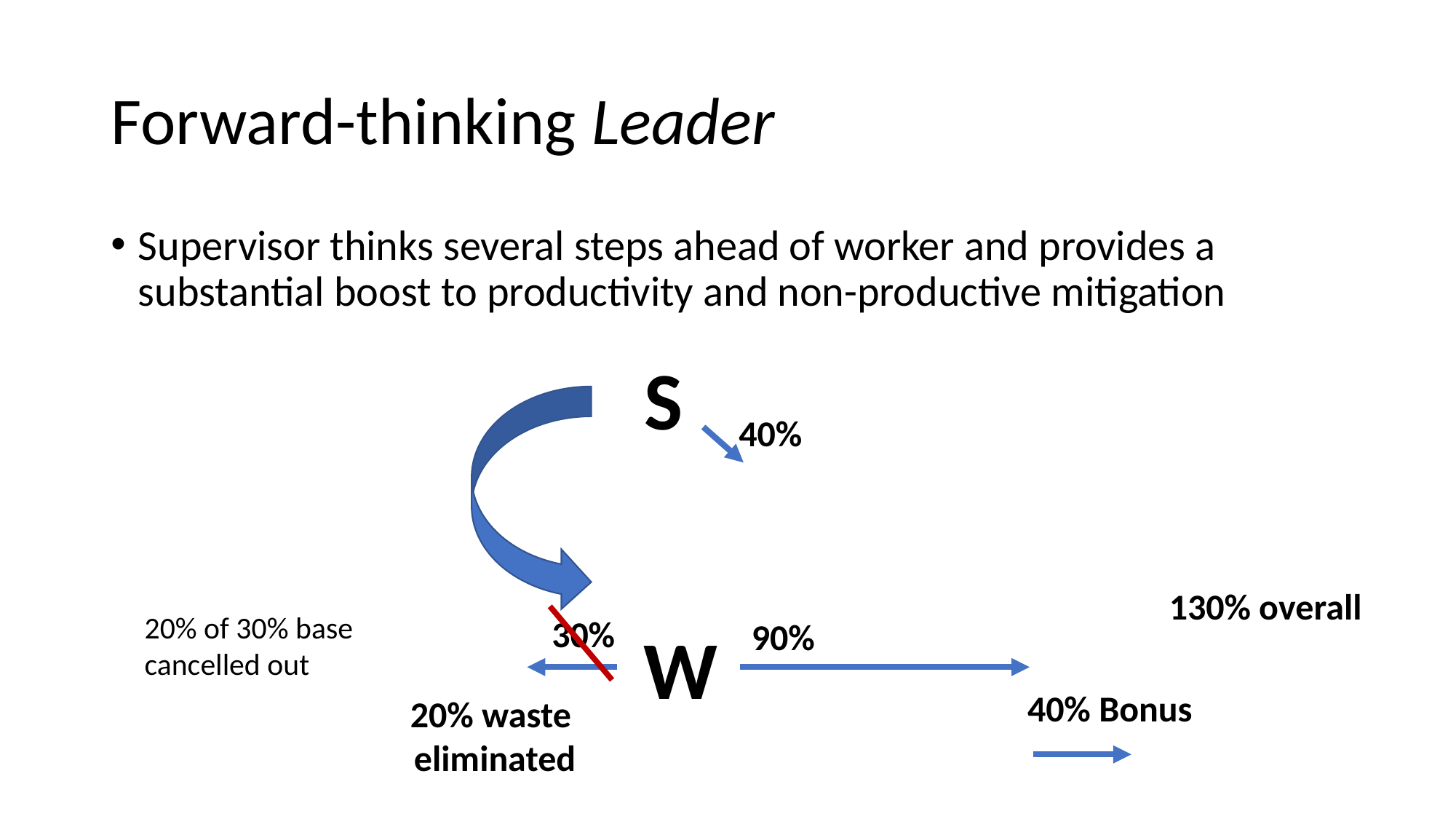

# Forward-thinking Leader
Supervisor thinks several steps ahead of worker and provides a substantial boost to productivity and non-productive mitigation
S

40%
130% overall
20% of 30% base
cancelled out
30%
90%
W
40% Bonus
20% waste
eliminated